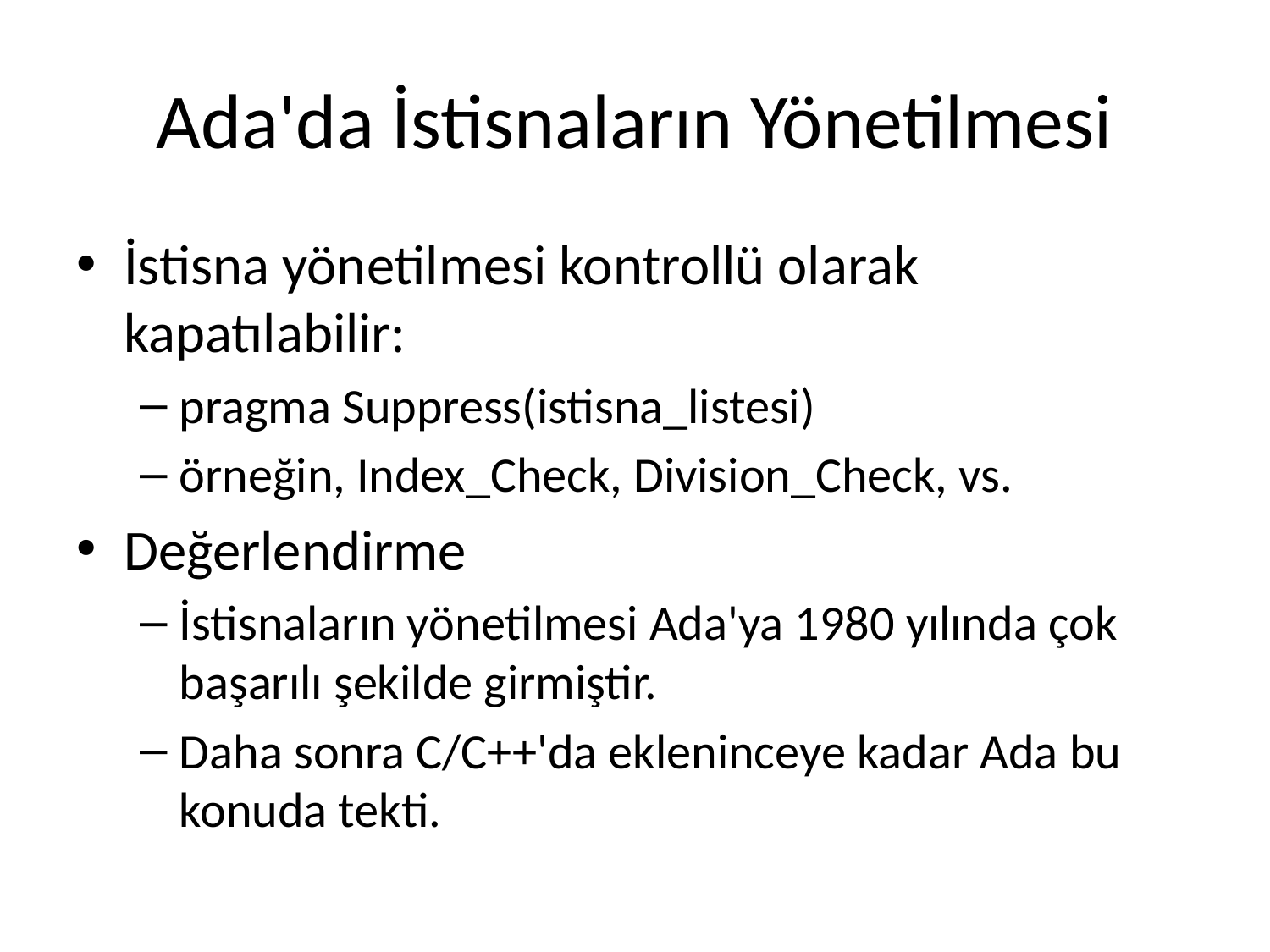

# Ada'da İstisnaların Yönetilmesi
İstisna yönetilmesi kontrollü olarak kapatılabilir:
pragma Suppress(istisna_listesi)
örneğin, Index_Check, Division_Check, vs.
Değerlendirme
İstisnaların yönetilmesi Ada'ya 1980 yılında çok başarılı şekilde girmiştir.
Daha sonra C/C++'da ekleninceye kadar Ada bu konuda tekti.